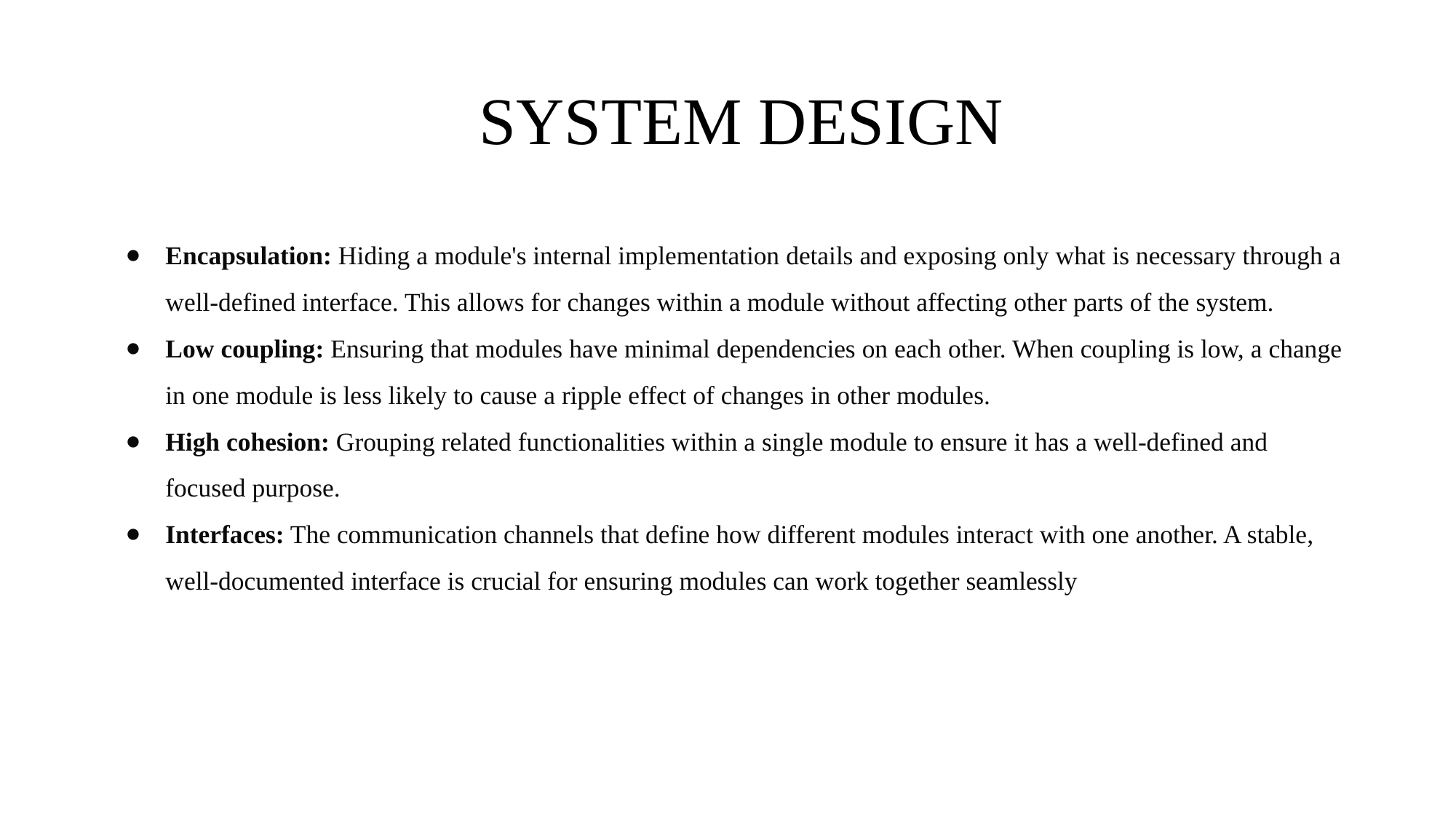

# SYSTEM DESIGN
Encapsulation: Hiding a module's internal implementation details and exposing only what is necessary through a well-defined interface. This allows for changes within a module without affecting other parts of the system.
Low coupling: Ensuring that modules have minimal dependencies on each other. When coupling is low, a change in one module is less likely to cause a ripple effect of changes in other modules.
High cohesion: Grouping related functionalities within a single module to ensure it has a well-defined and focused purpose.
Interfaces: The communication channels that define how different modules interact with one another. A stable, well-documented interface is crucial for ensuring modules can work together seamlessly